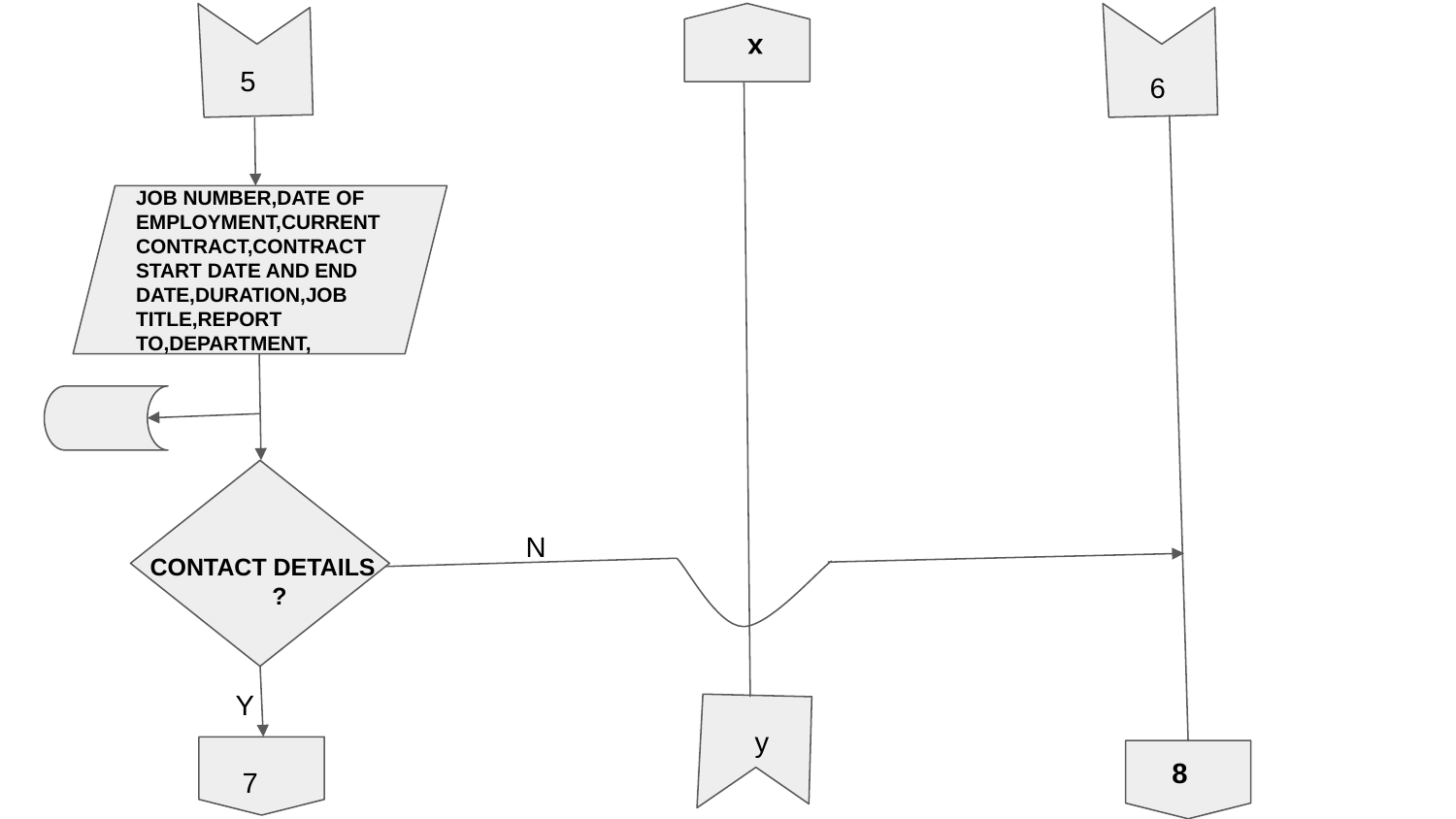

x

5

6

JOB NUMBER,DATE OF EMPLOYMENT,CURRENT CONTRACT,CONTRACT START DATE AND END DATE,DURATION,JOB TITLE,REPORT TO,DEPARTMENT,

N
    CONTACT DETAILS
                      ?

Y

y

    8

7